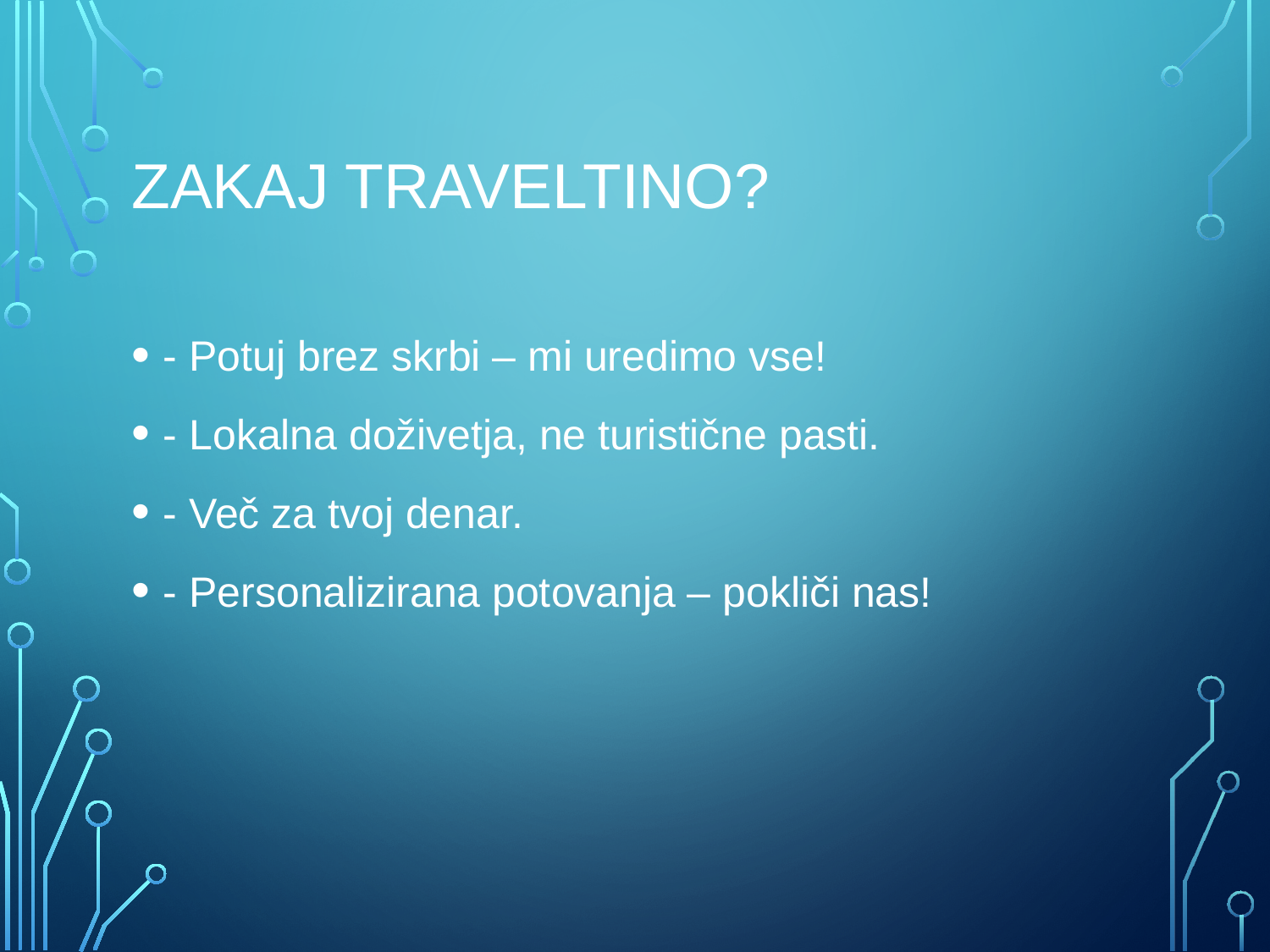

# Zakaj TravelTino?
- Potuj brez skrbi – mi uredimo vse!
- Lokalna doživetja, ne turistične pasti.
- Več za tvoj denar.
- Personalizirana potovanja – pokliči nas!